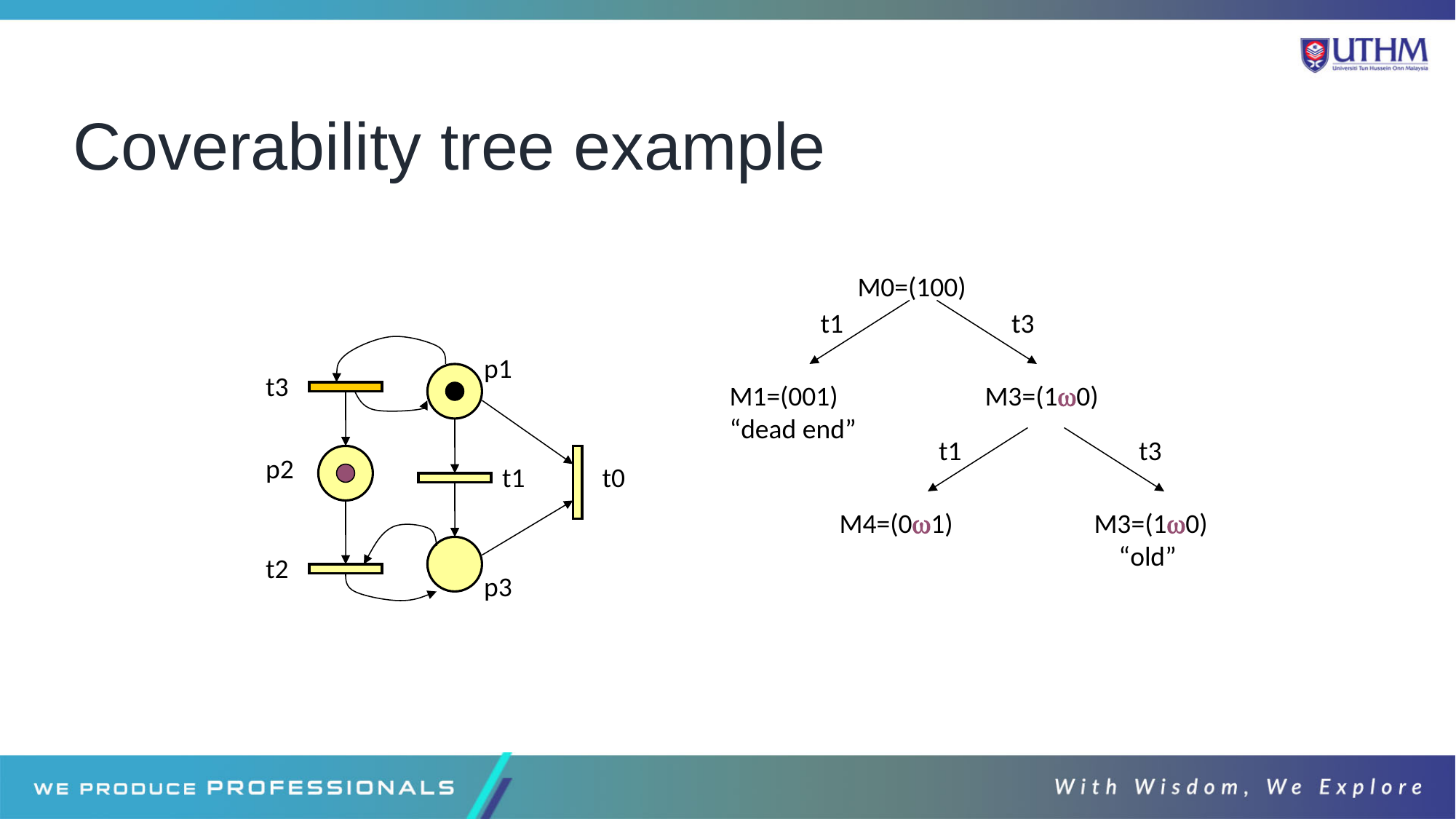

# Coverability tree example
M0=(100)

t1

t3

p1

t3

M1=(001)
“dead end”
M3=(1ω0)

t1

t3

p2

t1
t0

M4=(0ω1)
M3=(1ω0)
    “old”

t2
p3